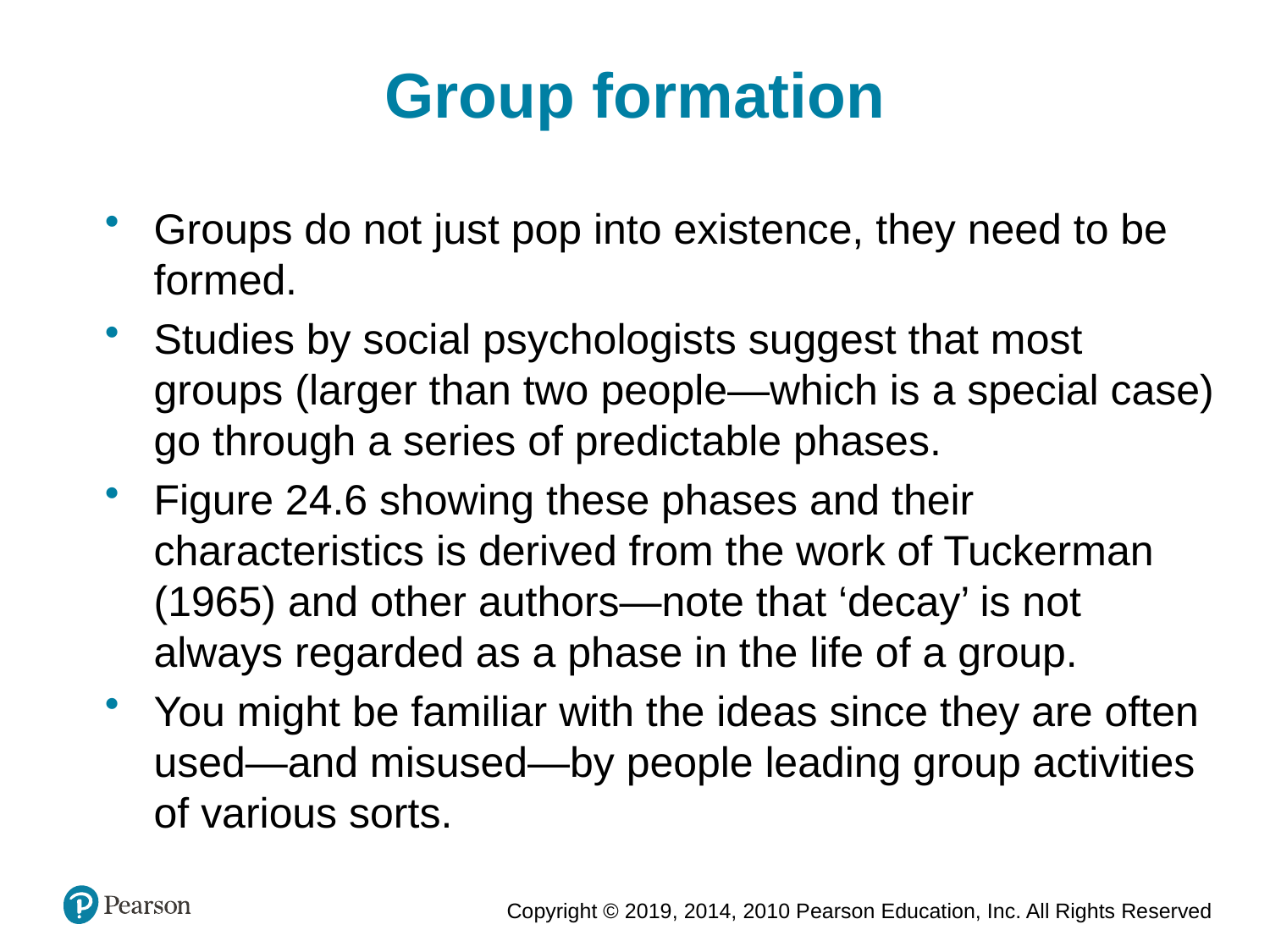

Group formation
Groups do not just pop into existence, they need to be formed.
Studies by social psychologists suggest that most groups (larger than two people—which is a special case) go through a series of predictable phases.
Figure 24.6 showing these phases and their characteristics is derived from the work of Tuckerman (1965) and other authors—note that ‘decay’ is not always regarded as a phase in the life of a group.
You might be familiar with the ideas since they are often used—and misused—by people leading group activities of various sorts.